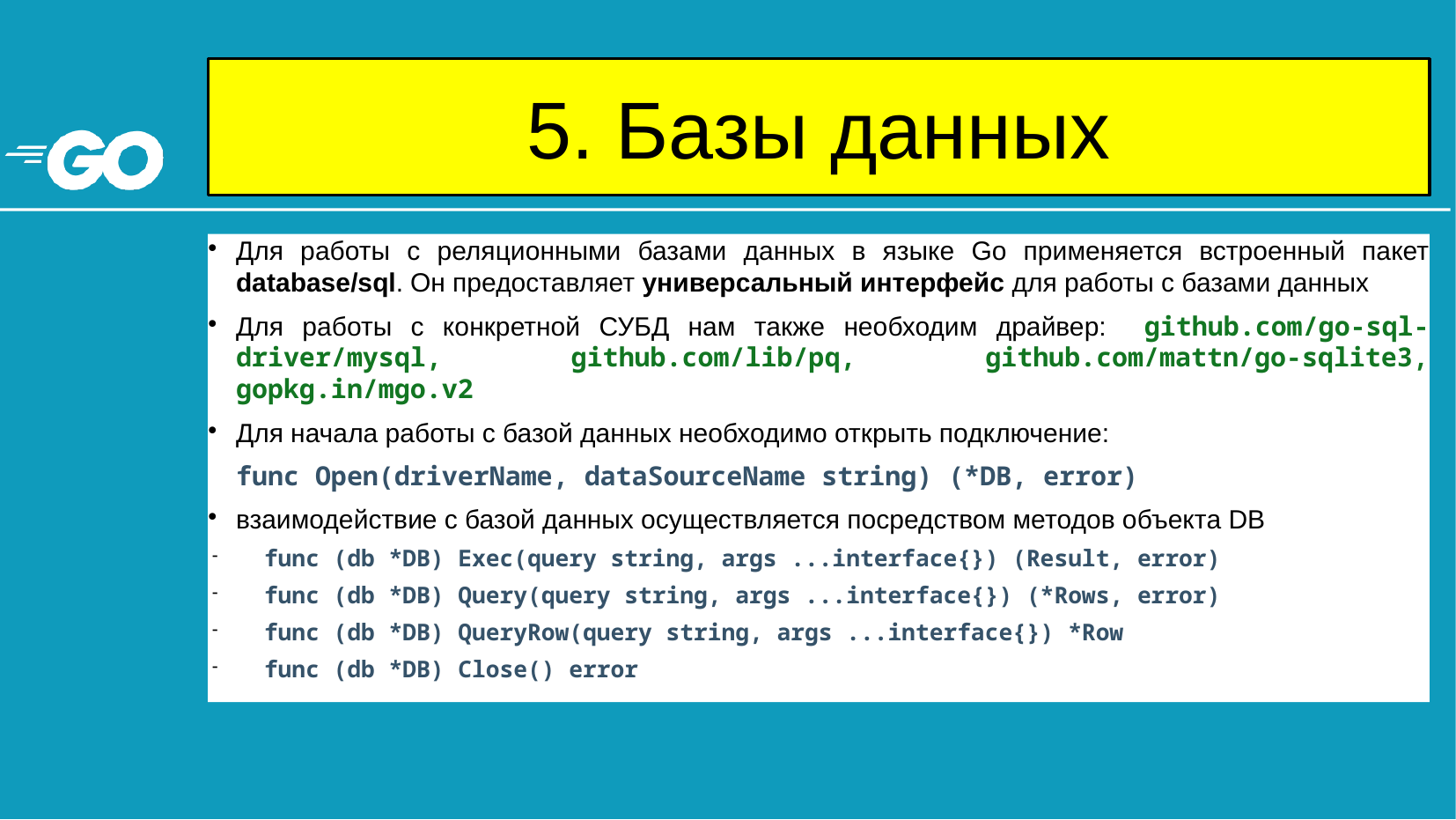

# 5. Базы данных
Для работы с реляционными базами данных в языке Go применяется встроенный пакет database/sql. Он предоставляет универсальный интерфейс для работы с базами данных
Для работы с конкретной СУБД нам также необходим драйвер:  github.com/go-sql-driver/mysql, github.com/lib/pq, github.com/mattn/go-sqlite3, gopkg.in/mgo.v2
Для начала работы с базой данных необходимо открыть подключение:
func Open(driverName, dataSourceName string) (*DB, error)
взаимодействие с базой данных осуществляется посредством методов объекта DB
func (db *DB) Exec(query string, args ...interface{}) (Result, error)
func (db *DB) Query(query string, args ...interface{}) (*Rows, error)
func (db *DB) QueryRow(query string, args ...interface{}) *Row
func (db *DB) Close() error